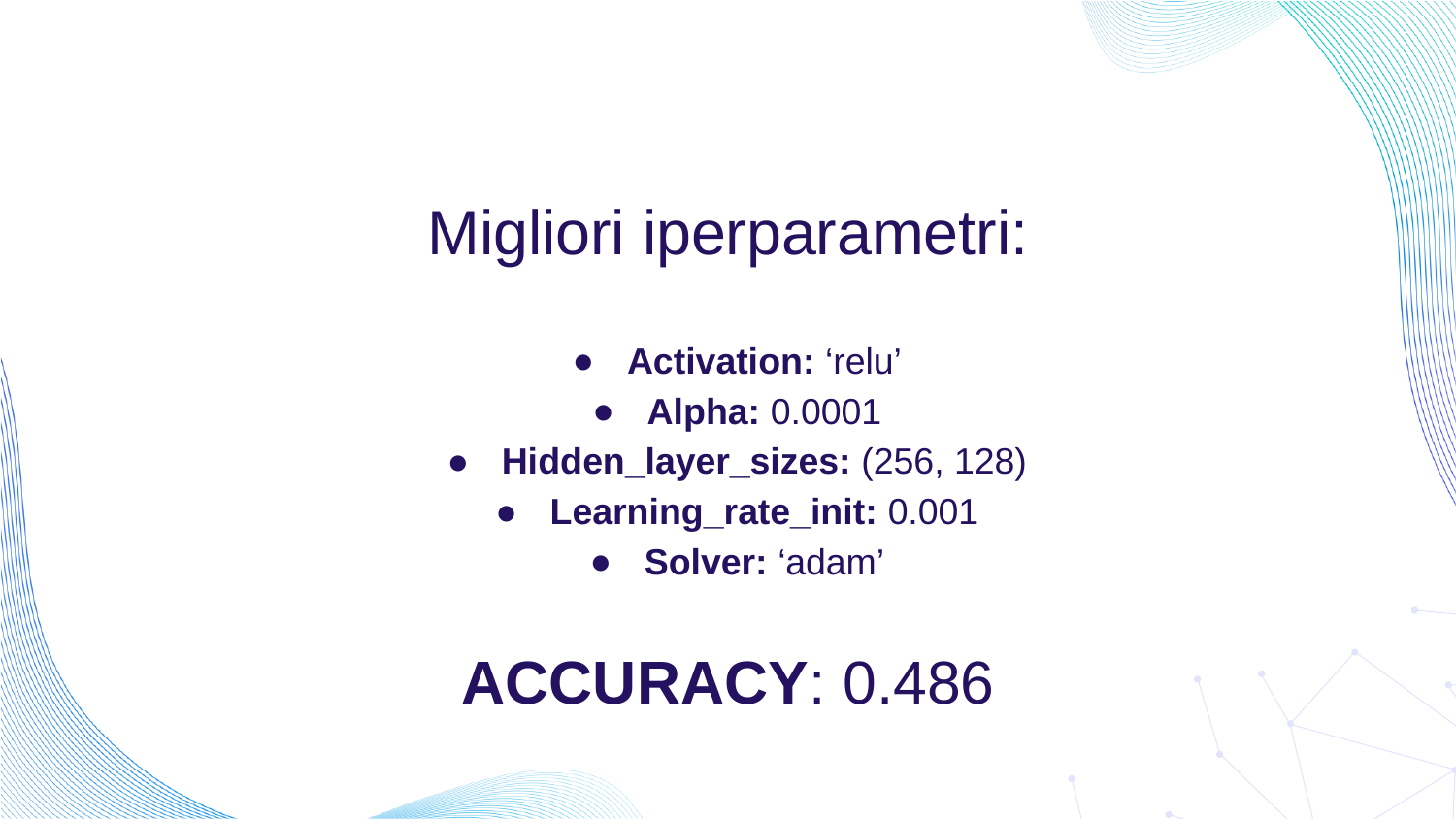

# Migliori iperparametri:
Activation: ‘relu’
Alpha: 0.0001
Hidden_layer_sizes: (256, 128)
Learning_rate_init: 0.001
Solver: ‘adam’

ACCURACY: 0.486